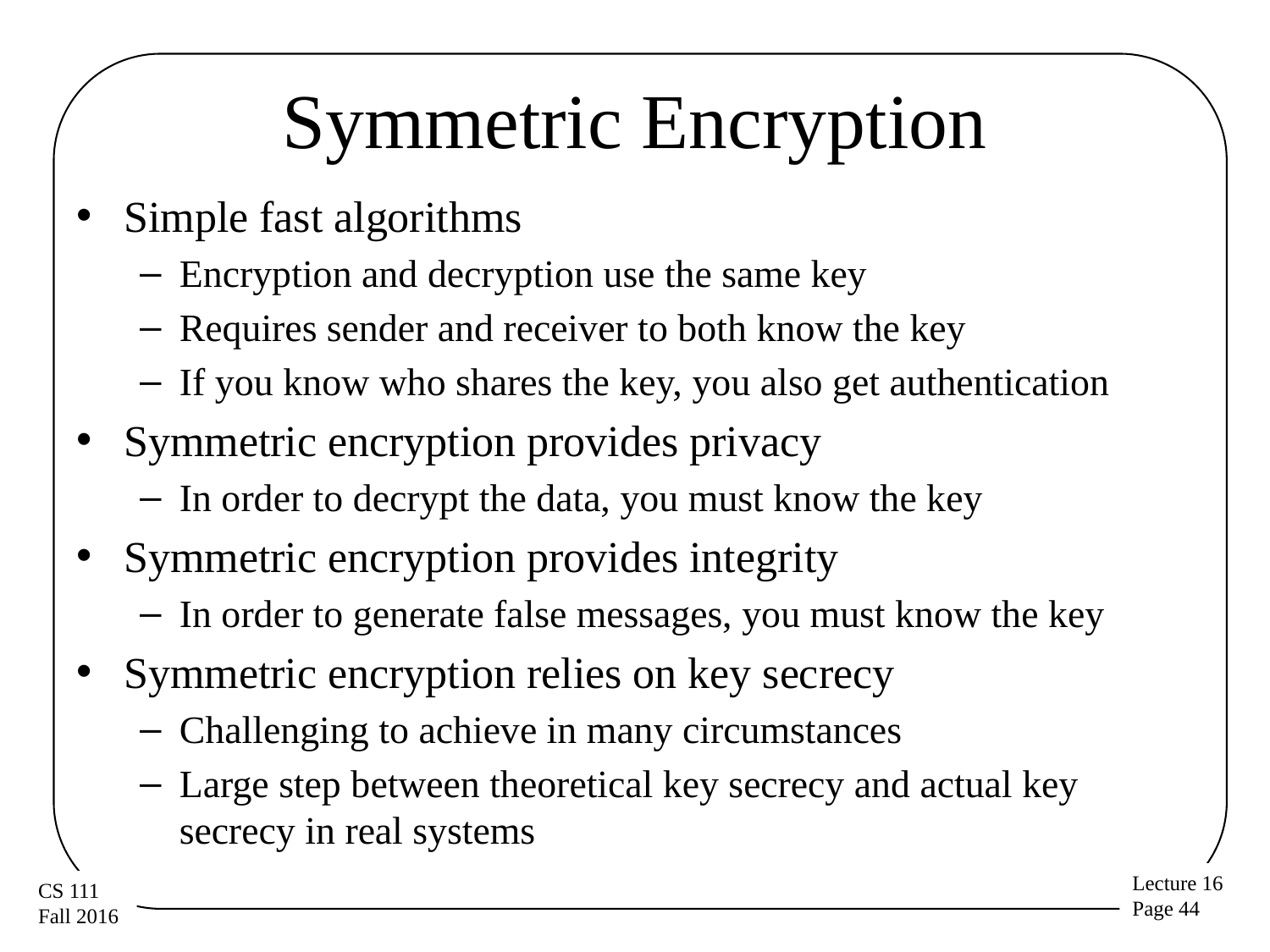

# Symmetric Encryption
Simple fast algorithms
Encryption and decryption use the same key
Requires sender and receiver to both know the key
If you know who shares the key, you also get authentication
Symmetric encryption provides privacy
In order to decrypt the data, you must know the key
Symmetric encryption provides integrity
In order to generate false messages, you must know the key
Symmetric encryption relies on key secrecy
Challenging to achieve in many circumstances
Large step between theoretical key secrecy and actual key secrecy in real systems